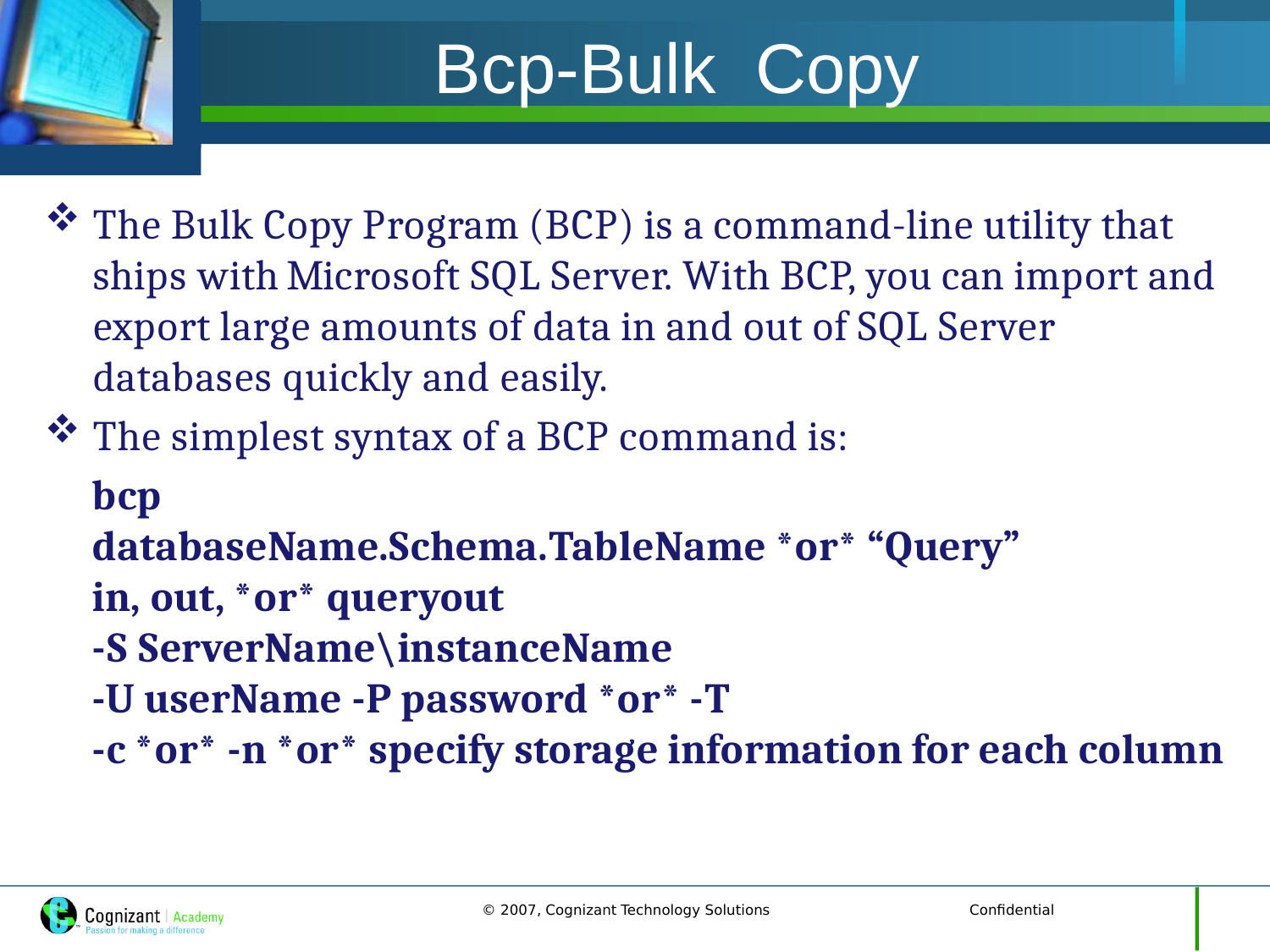

# Bcp-Bulk  Copy
The Bulk Copy Program (BCP) is a command-line utility that ships with Microsoft SQL Server. With BCP, you can import and export large amounts of data in and out of SQL Server databases quickly and easily.
The simplest syntax of a BCP command is:
	bcp
databaseName.Schema.TableName *or* “Query”
in, out, *or* queryout
-S ServerName\instanceName
-U userName -P password *or* -T
-c *or* -n *or* specify storage information for each column